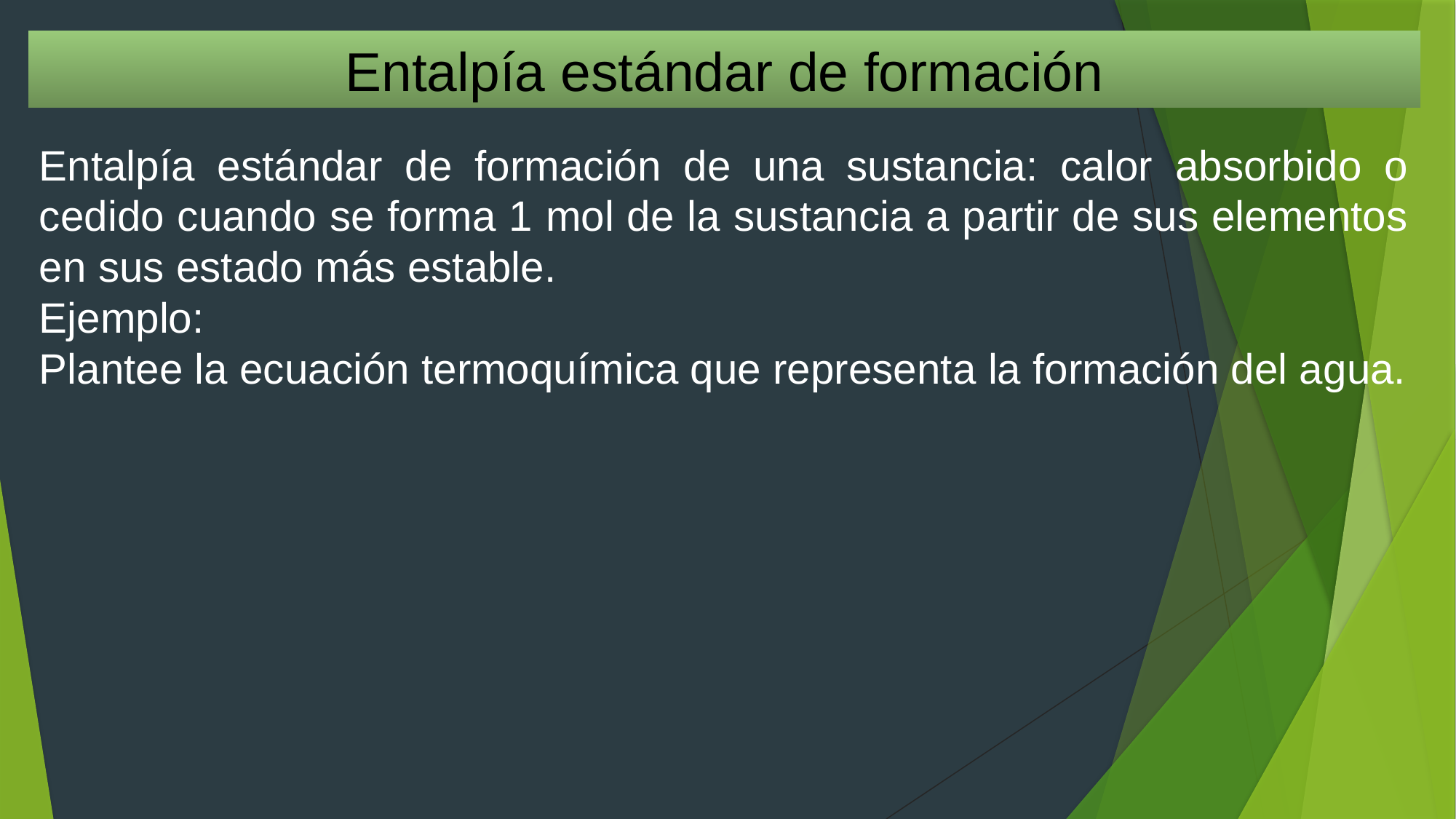

Entalpía estándar de formación
Entalpía estándar de formación de una sustancia: calor absorbido o cedido cuando se forma 1 mol de la sustancia a partir de sus elementos en sus estado más estable.
Ejemplo:
Plantee la ecuación termoquímica que representa la formación del agua.